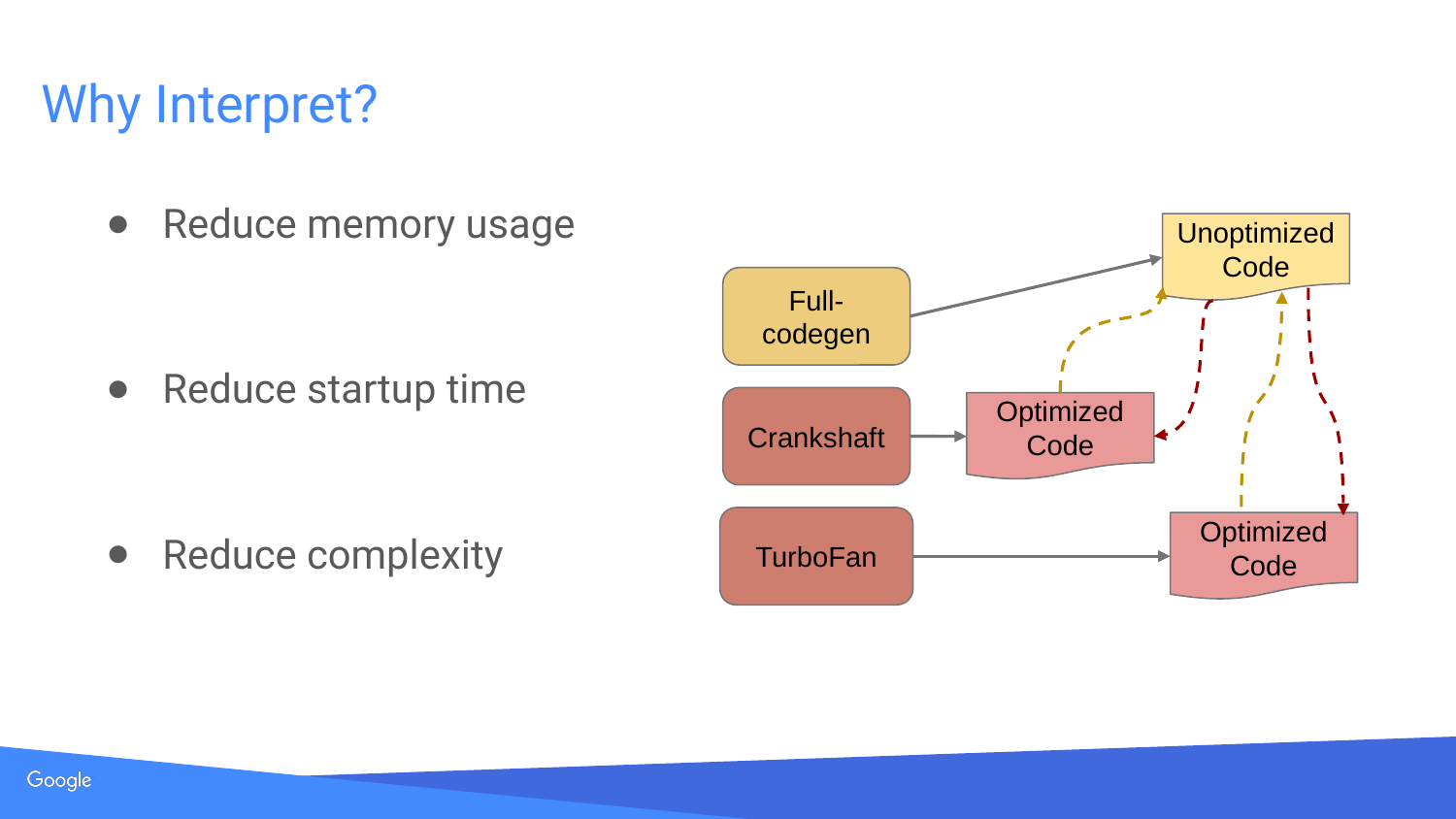

# Why Interpret?
Reduce memory usage

Reduce startup time

Reduce complexity

Unoptimized Code
Full- codegen
Crankshaft
Optimized Code
TurboFan
Optimized Code